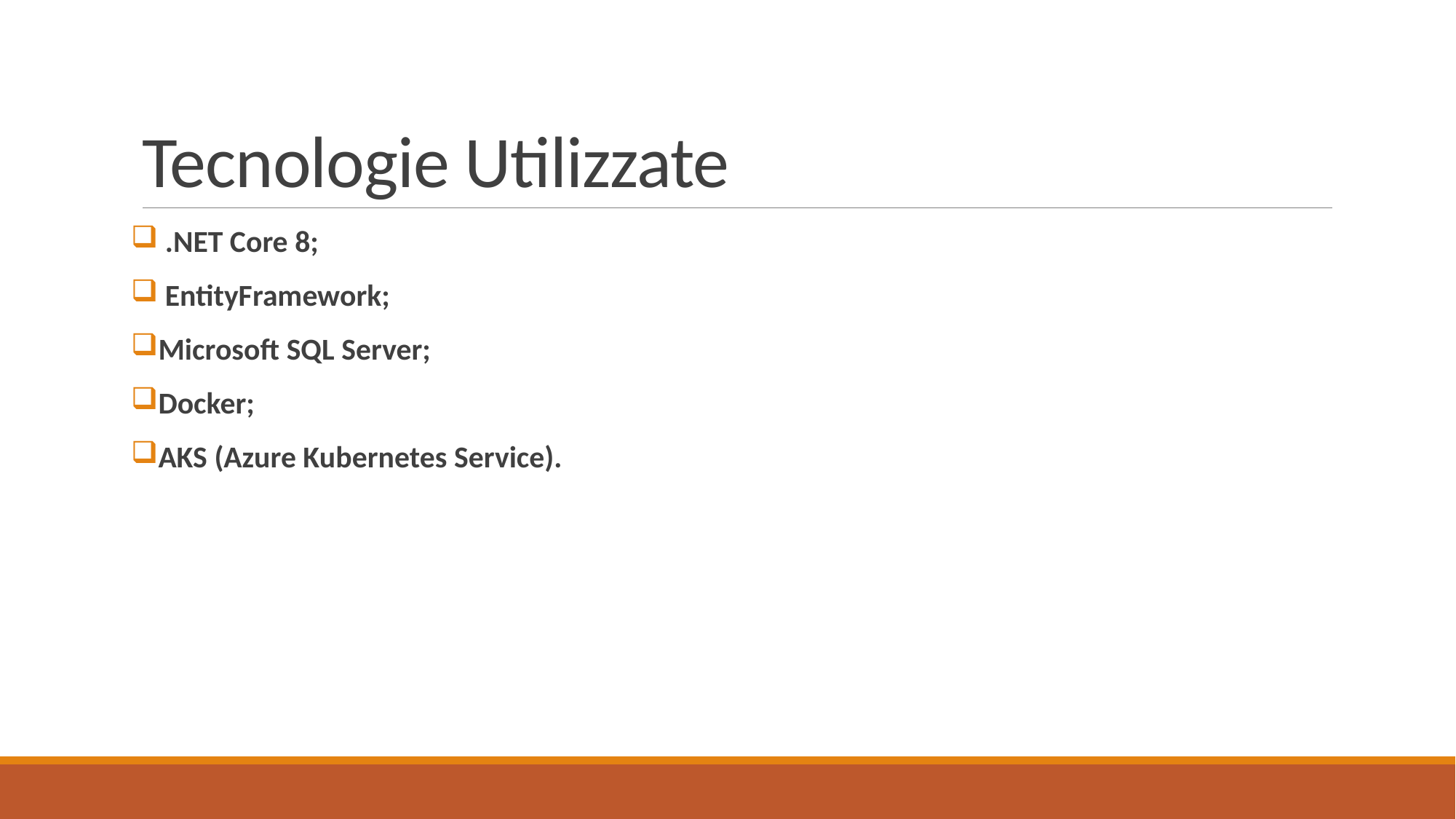

# Tecnologie Utilizzate
 .NET Core 8;
 EntityFramework;
Microsoft SQL Server;
Docker;
AKS (Azure Kubernetes Service).